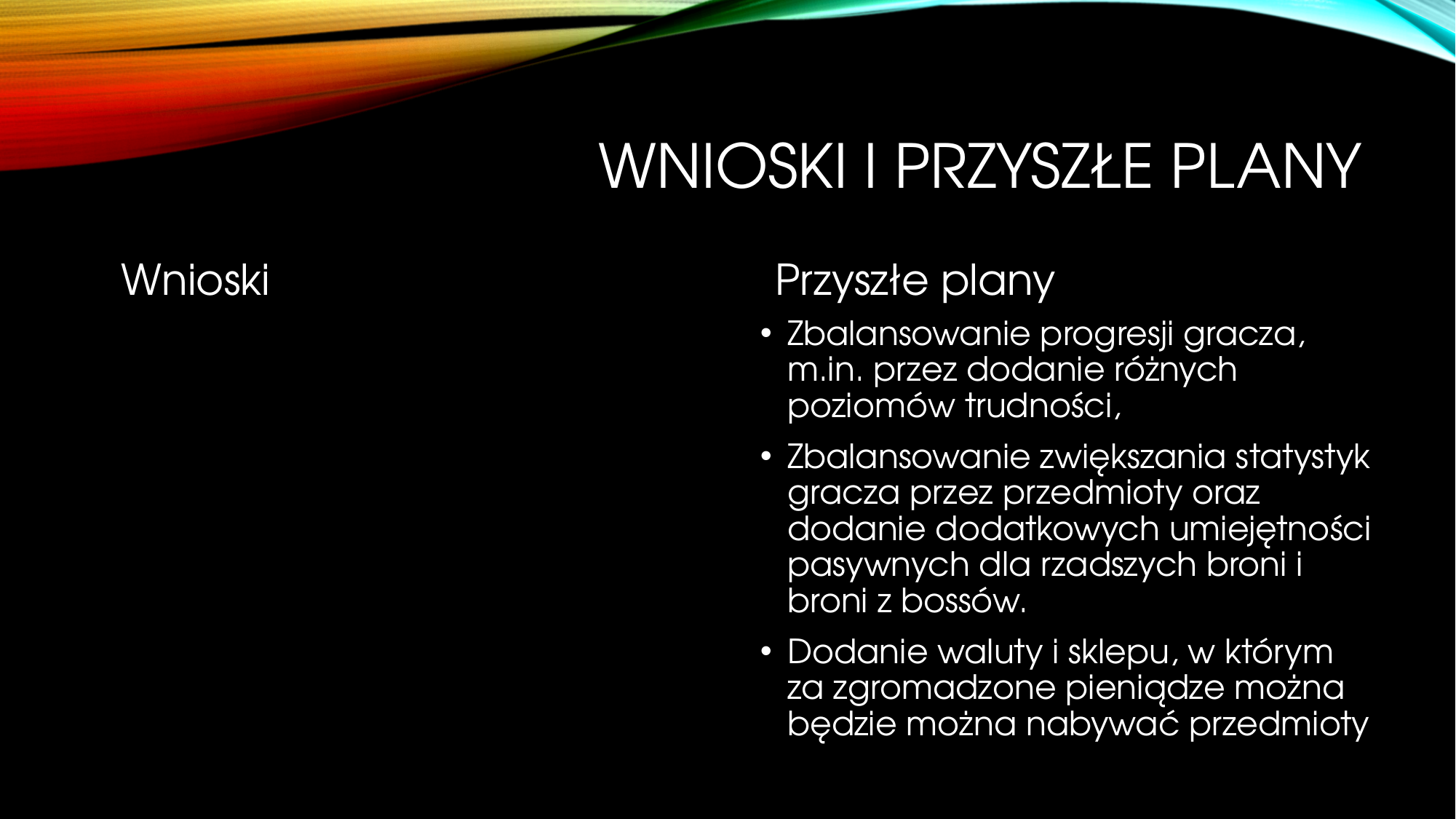

# Wnioski i przyszłe plany
Wnioski
Przyszłe plany

Zbalansowanie progresji gracza, m.in. przez dodanie różnych poziomów trudności,
Zbalansowanie zwiększania statystyk gracza przez przedmioty oraz dodanie dodatkowych umiejętności pasywnych dla rzadszych broni i broni z bossów.
Dodanie waluty i sklepu, w którym za zgromadzone pieniądze można będzie można nabywać przedmioty